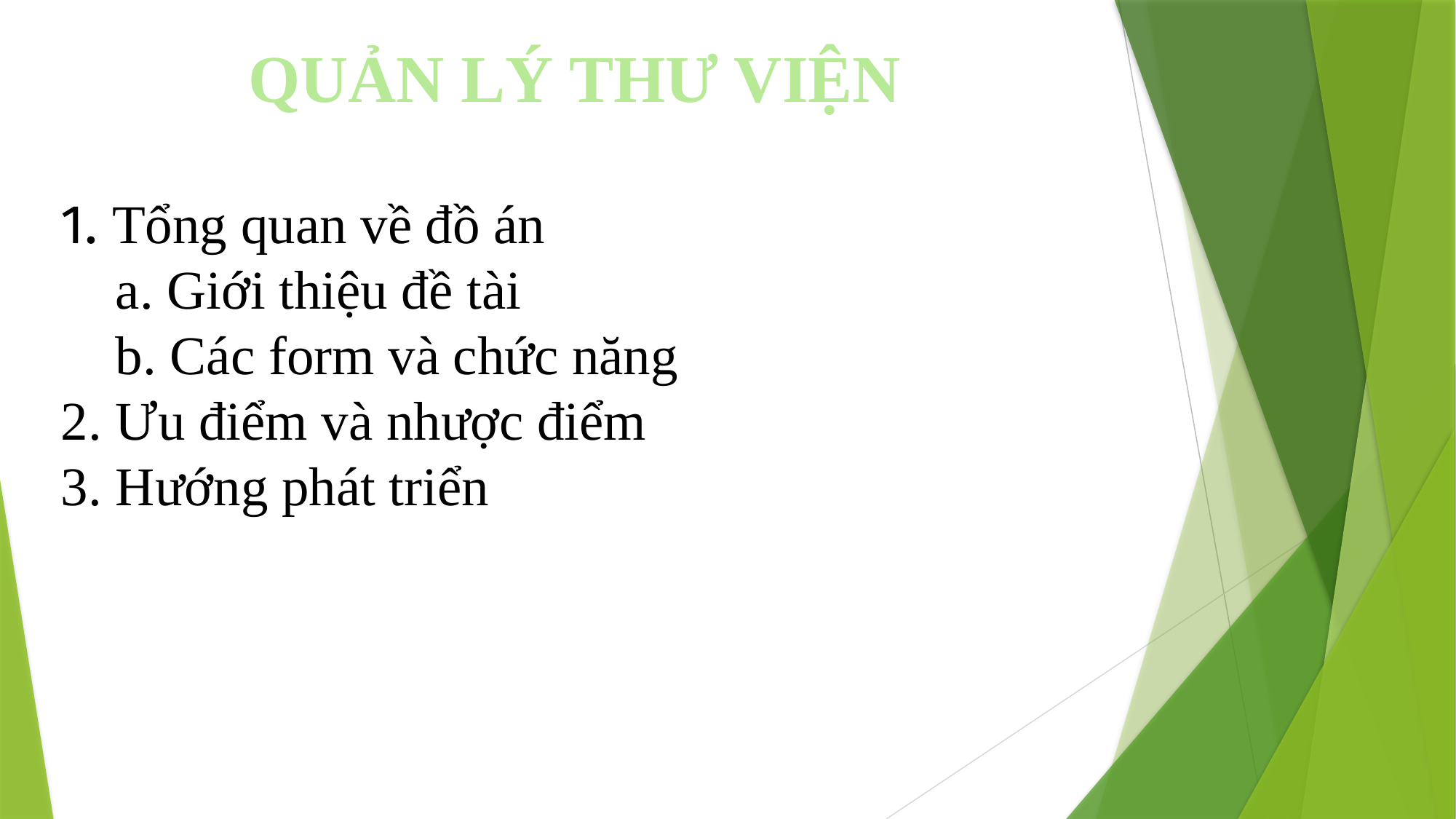

QUẢN LÝ THƯ VIỆN
1. Tổng quan về đồ án
    a. Giới thiệu đề tài
    b. Các form và chức năng
2. Ưu điểm và nhược điểm
3. Hướng phát triển